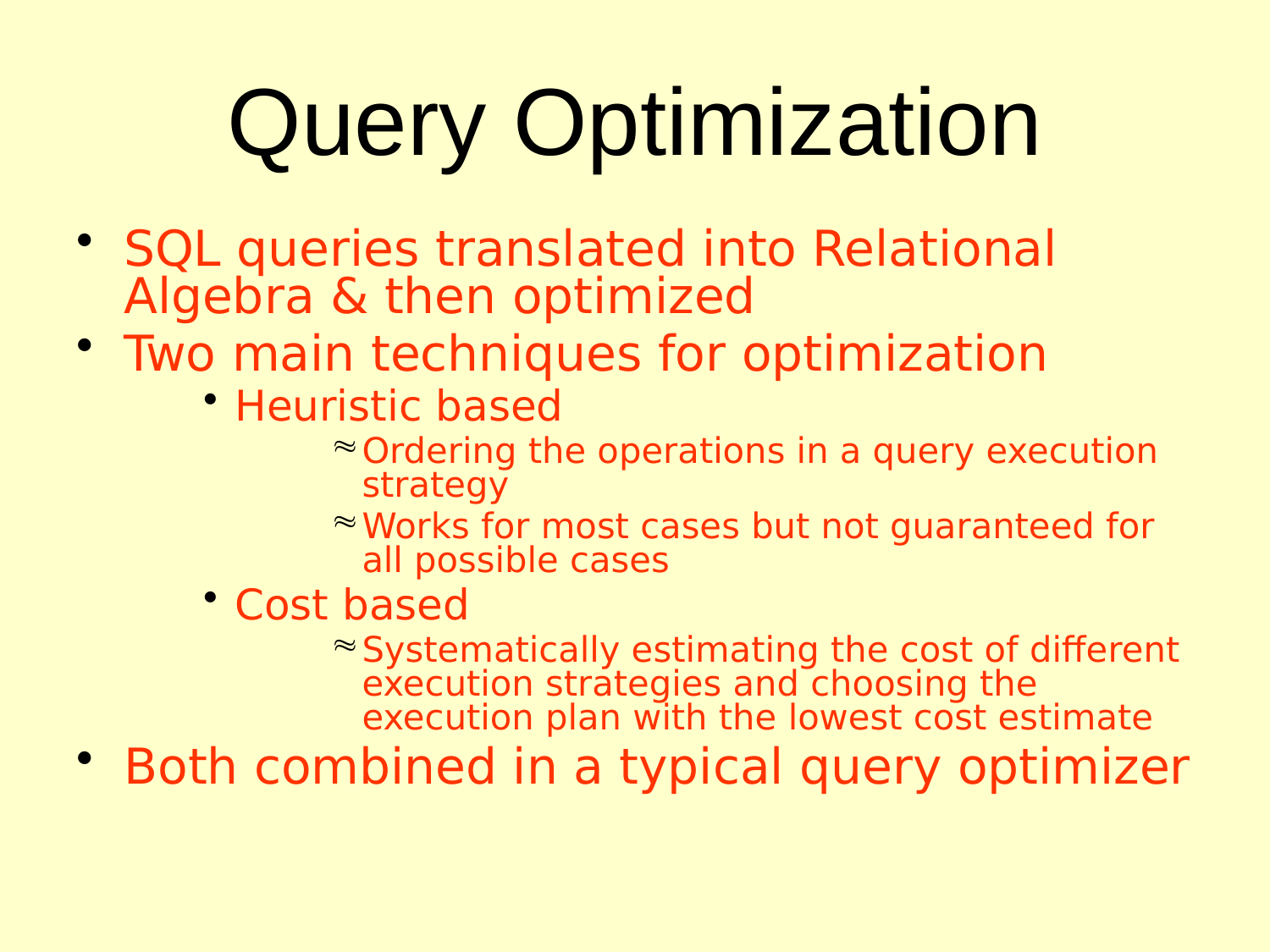

# Query Optimization
SQL queries translated into Relational Algebra & then optimized
Two main techniques for optimization
Heuristic based
Ordering the operations in a query execution strategy
Works for most cases but not guaranteed for all possible cases
Cost based
Systematically estimating the cost of different execution strategies and choosing the execution plan with the lowest cost estimate
Both combined in a typical query optimizer